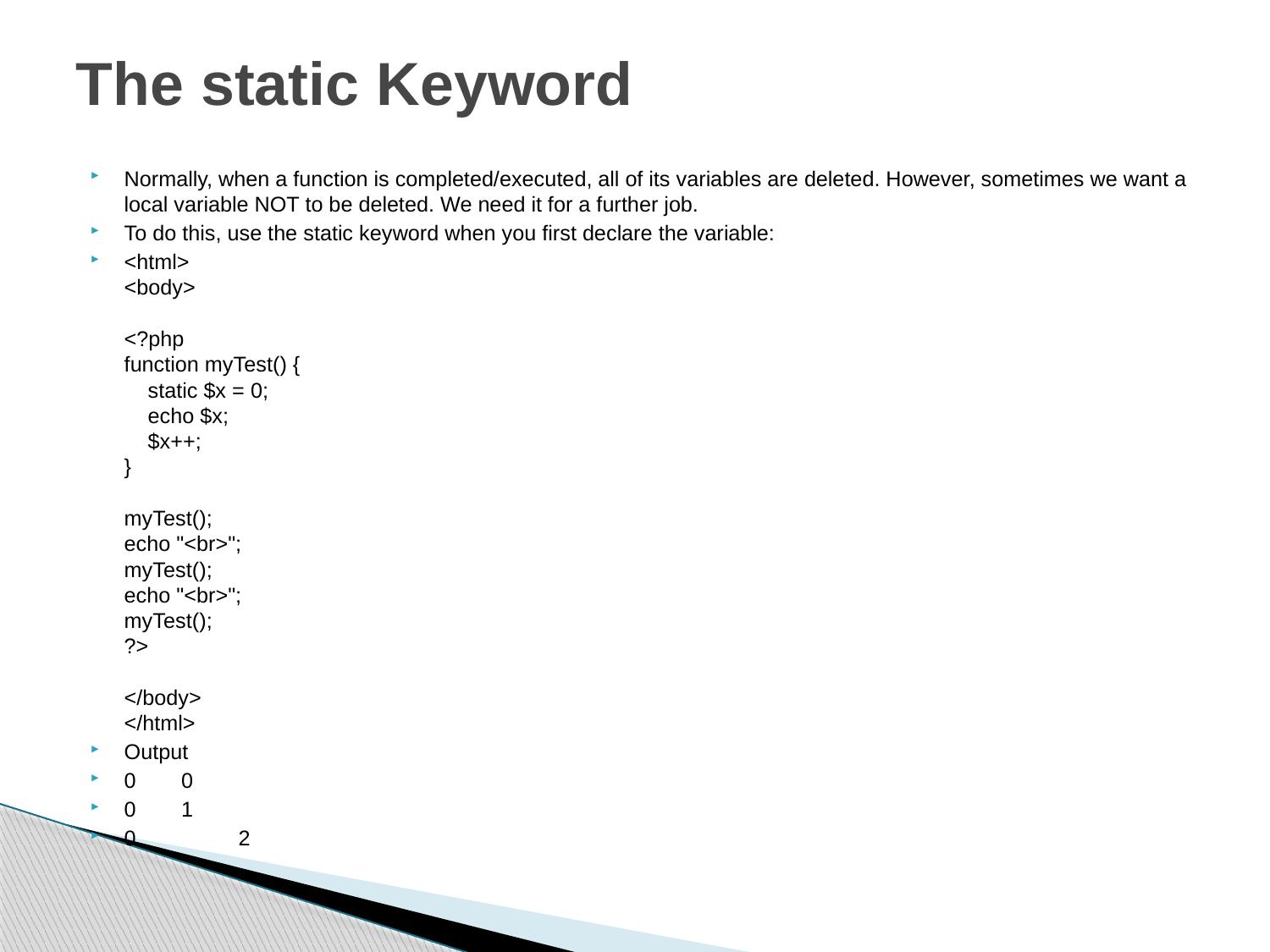

# The static Keyword
Normally, when a function is completed/executed, all of its variables are deleted. However, sometimes we want a local variable NOT to be deleted. We need it for a further job.
To do this, use the static keyword when you first declare the variable:
<html>
<body>
<?php
function myTest() {
    static $x = 0;
    echo $x;
    $x++;
}
myTest();
echo "<br>";
myTest();
echo "<br>";
myTest();
?>
</body>
</html>
Output
0			0
0			1
0           		2